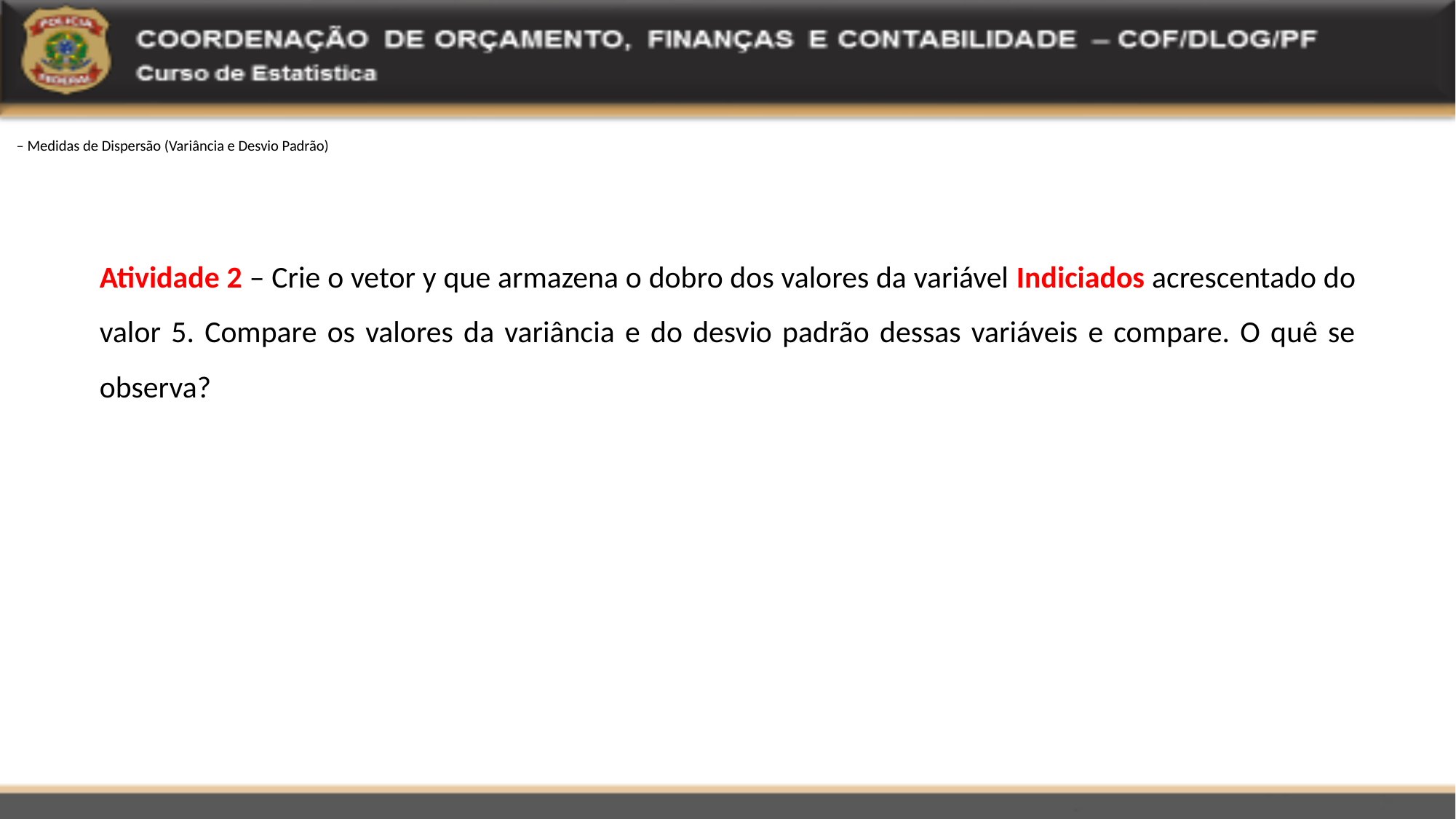

# – Medidas de Dispersão (Variância e Desvio Padrão)
Atividade 2 – Crie o vetor y que armazena o dobro dos valores da variável Indiciados acrescentado do valor 5. Compare os valores da variância e do desvio padrão dessas variáveis e compare. O quê se observa?